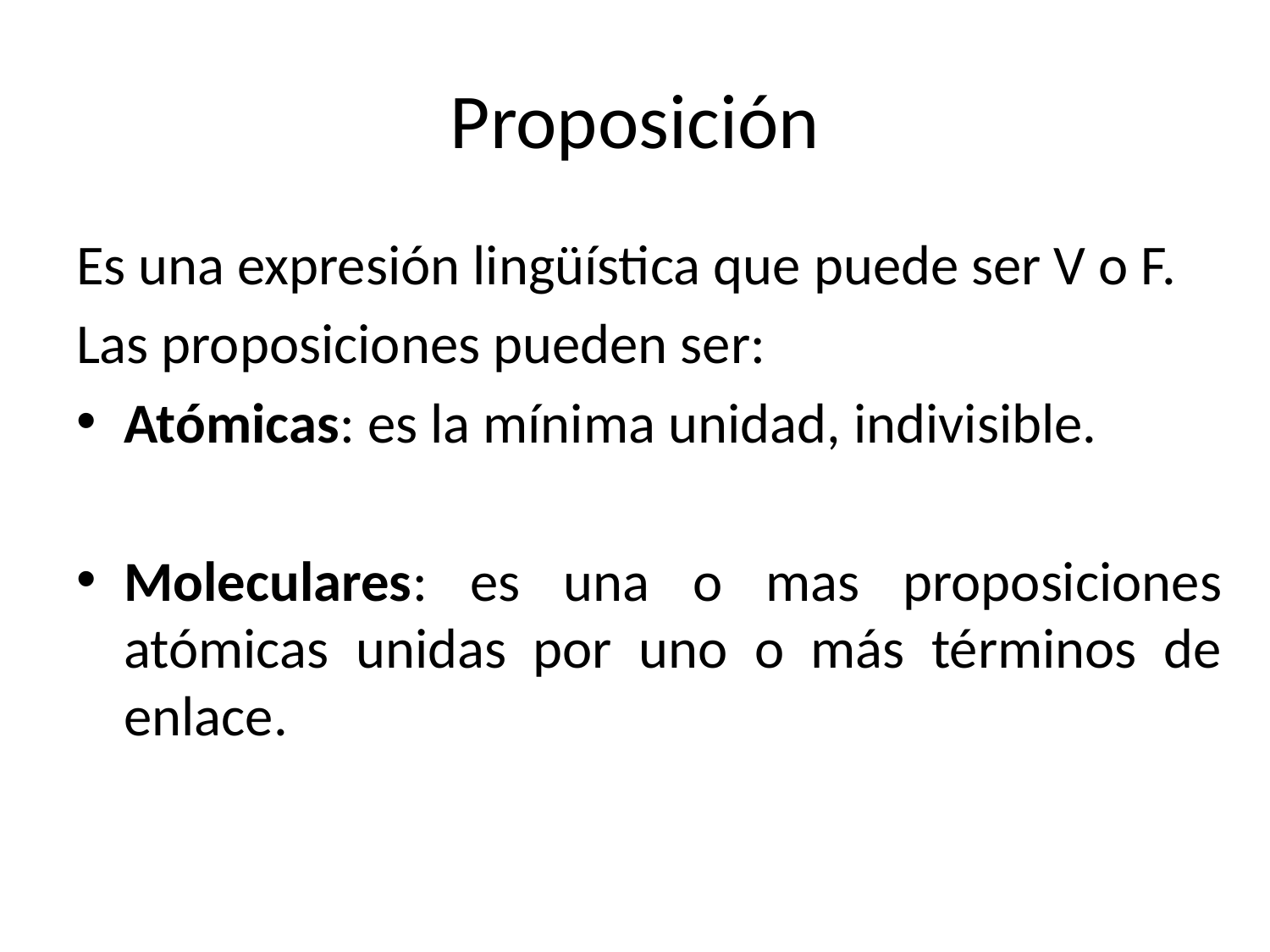

# Proposición
Es una expresión lingüística que puede ser V o F.
Las proposiciones pueden ser:
Atómicas: es la mínima unidad, indivisible.

Moleculares: es una o mas proposiciones atómicas unidas por uno o más términos de enlace.